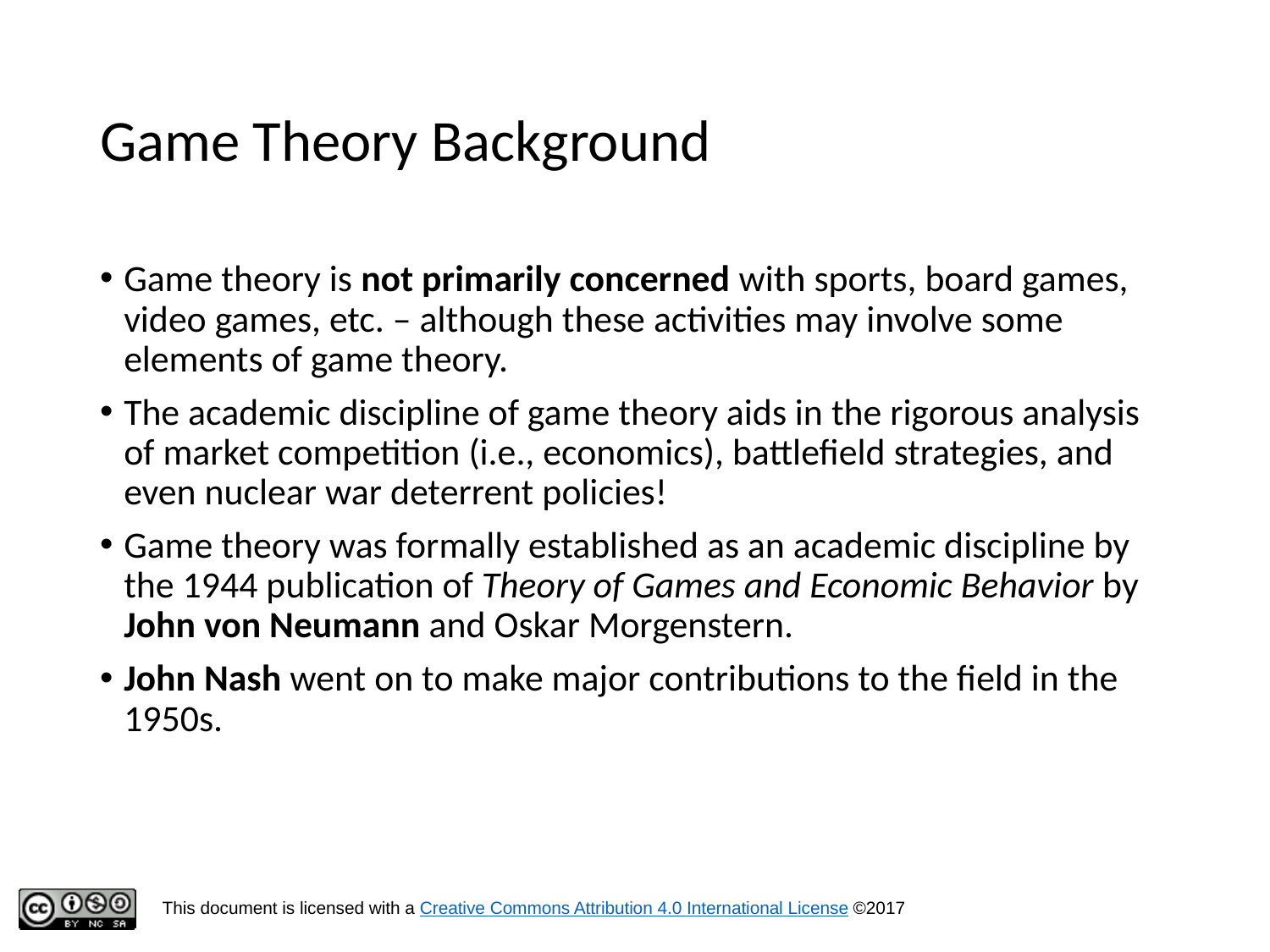

# Game Theory Background
Game theory is not primarily concerned with sports, board games, video games, etc. – although these activities may involve some elements of game theory.
The academic discipline of game theory aids in the rigorous analysis of market competition (i.e., economics), battlefield strategies, and even nuclear war deterrent policies!
Game theory was formally established as an academic discipline by the 1944 publication of Theory of Games and Economic Behavior by John von Neumann and Oskar Morgenstern.
John Nash went on to make major contributions to the field in the 1950s.